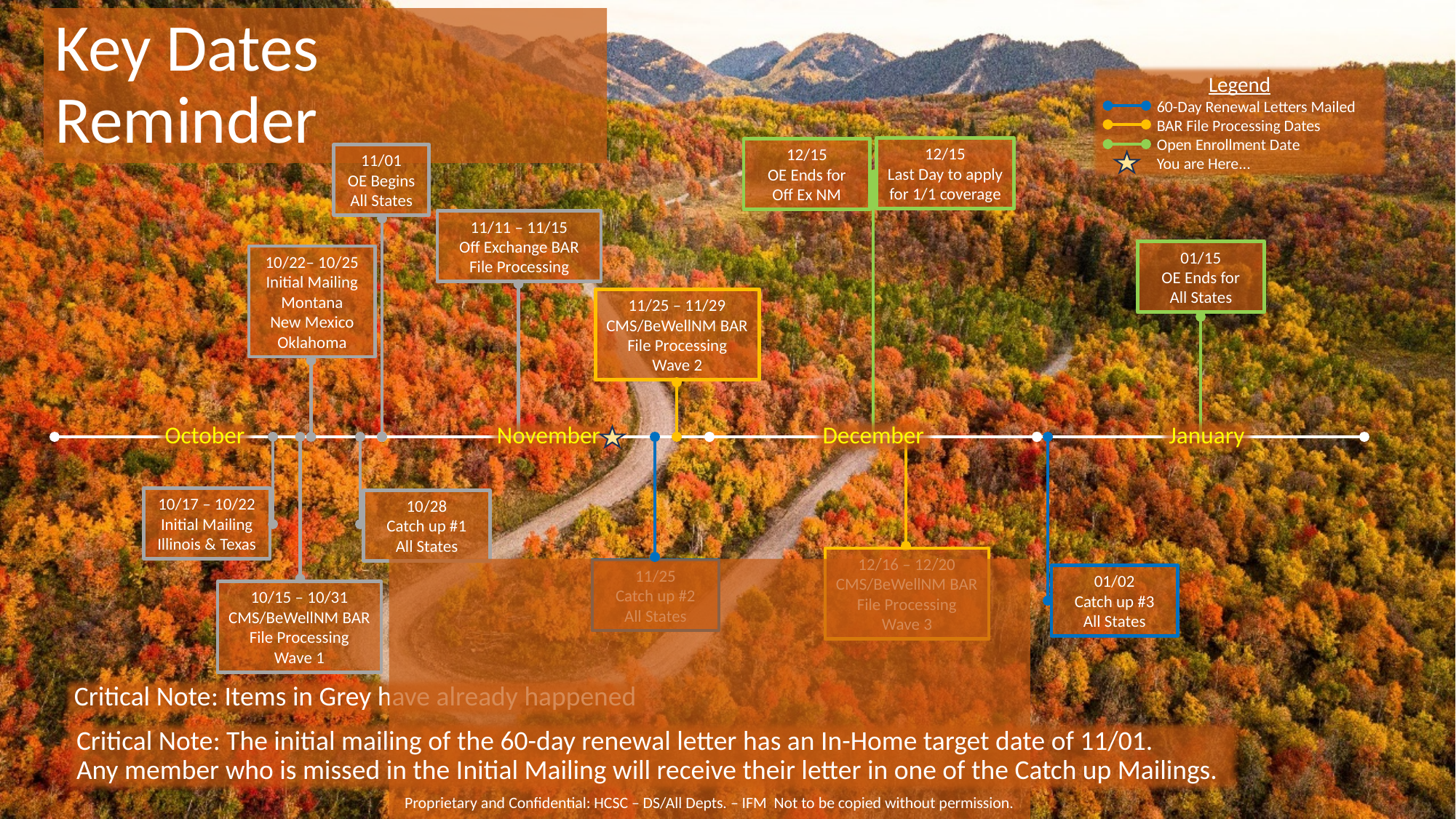

# Key Dates Reminder
Legend
60-Day Renewal Letters Mailed
BAR File Processing Dates
Open Enrollment Date
You are Here...
12/15
Last Day to apply for 1/1 coverage
12/15
OE Ends for
Off Ex NM
11/01
OE Begins
All States

11/11 – 11/15
Off Exchange BAR File Processing
01/15
OE Ends for
All States
10/22– 10/25
Initial Mailing Montana
New Mexico
Oklahoma
11/25 – 11/29
CMS/BeWellNM BAR File Processing
Wave 2
October
November
December
January

10/17 – 10/22
Initial Mailing Illinois & Texas
10/28
Catch up #1
All States
12/16 – 12/20
CMS/BeWellNM BAR File Processing
Wave 3
11/25
Catch up #2
All States
01/02
Catch up #3
All States
10/15 – 10/31
CMS/BeWellNM BAR File Processing
Wave 1
Critical Note: Items in Grey have already happened
Critical Note: The initial mailing of the 60-day renewal letter has an In-Home target date of 11/01.
Any member who is missed in the Initial Mailing will receive their letter in one of the Catch up Mailings.
Proprietary and Confidential: HCSC – DS/All Depts. – IFM  Not to be copied without permission.